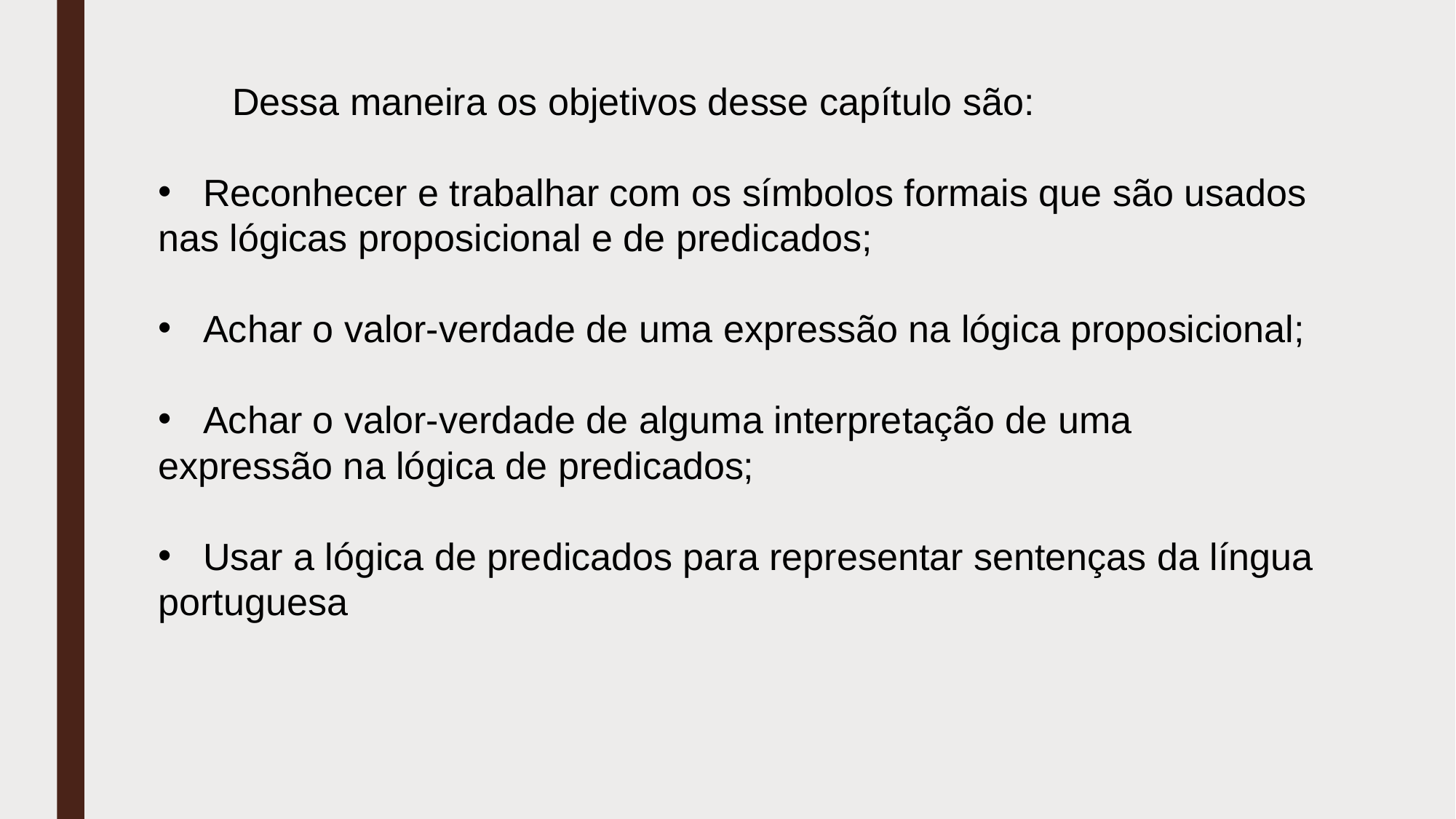

Dessa maneira os objetivos desse capítulo são:

   Reconhecer e trabalhar com os símbolos formais que são usados nas lógicas proposicional e de predicados;

   Achar o valor-verdade de uma expressão na lógica proposicional;

   Achar o valor-verdade de alguma interpretação de uma
expressão na lógica de predicados;

   Usar a lógica de predicados para representar sentenças da língua portuguesa